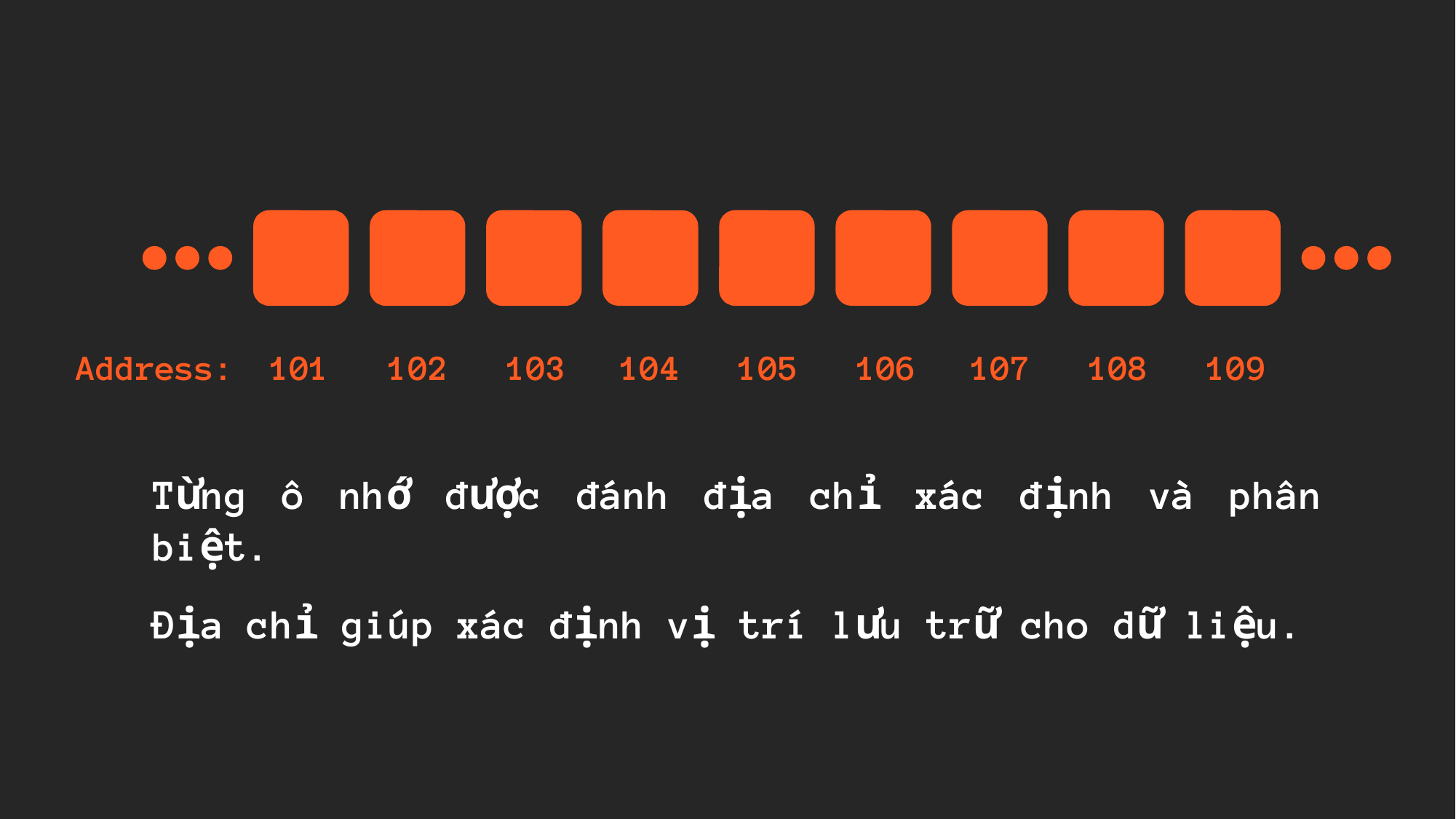

Address:
106
109
105
108
103
104
107
102
101
Từng ô nhớ được đánh địa chỉ xác định và phân biệt.
Địa chỉ giúp xác định vị trí lưu trữ cho dữ liệu.